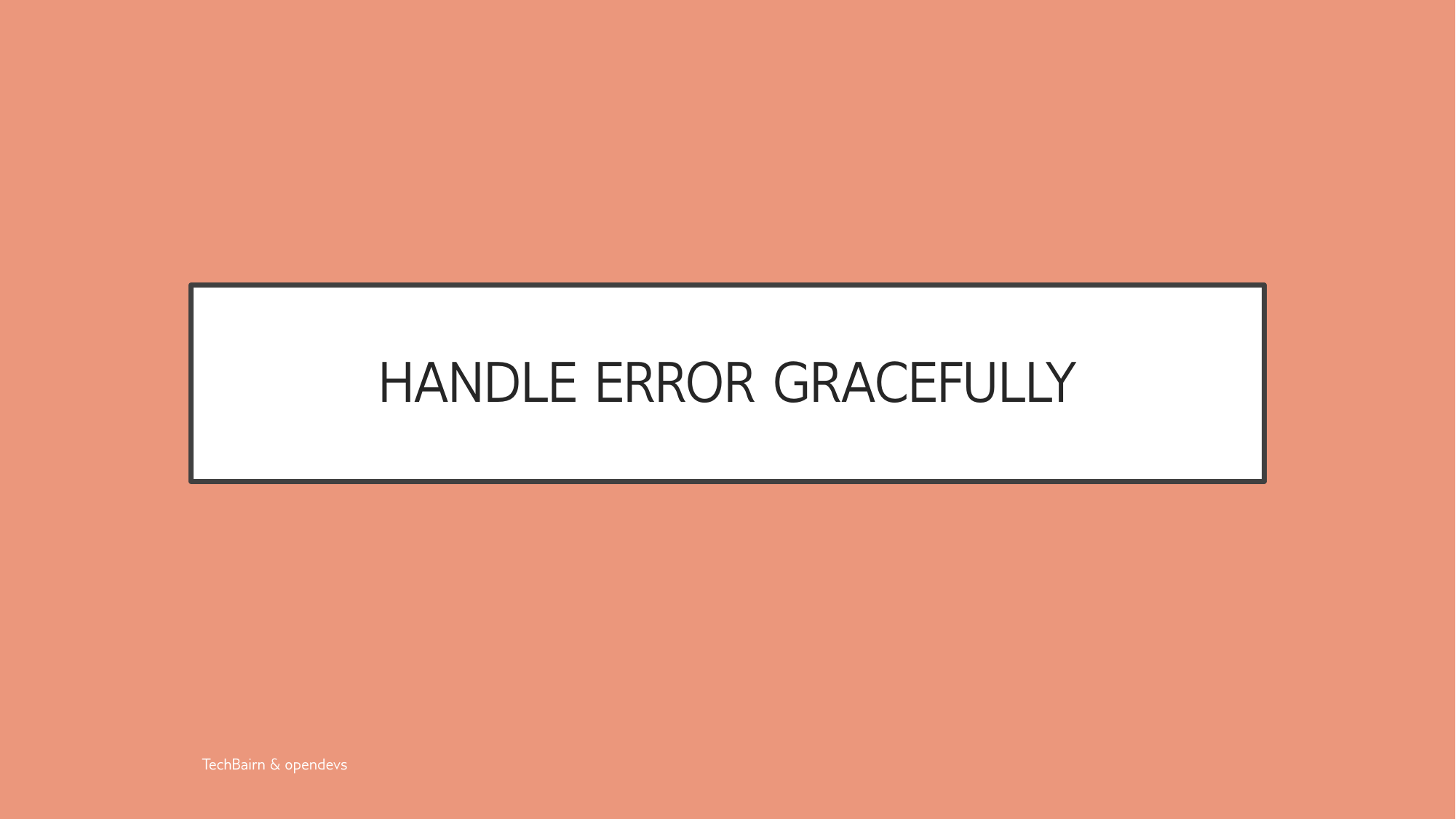

# HANDLE ERROR GRACEFULLY
TechBairn & opendevs